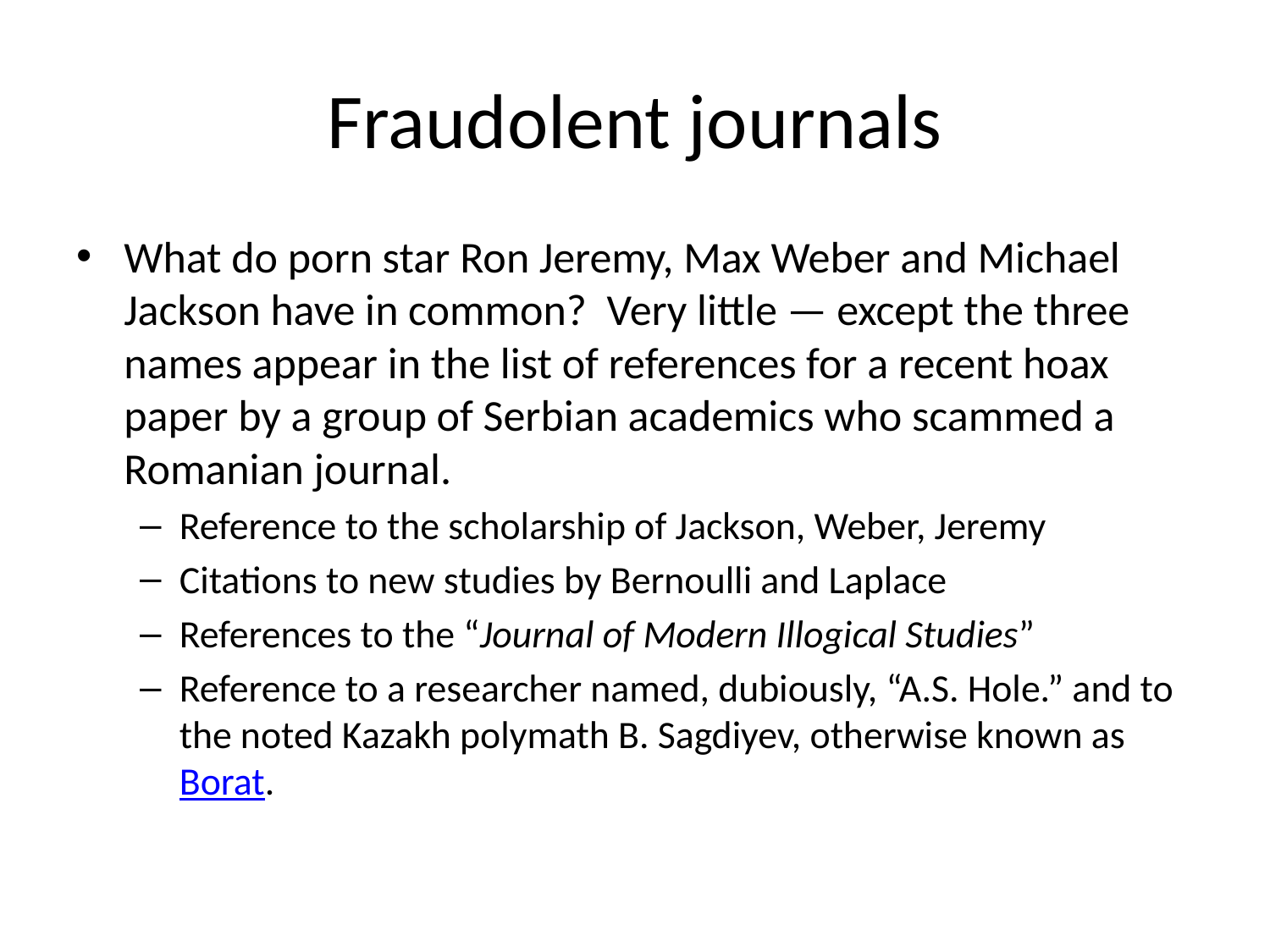

# Fraudolent journals
What do porn star Ron Jeremy, Max Weber and Michael Jackson have in common?  Very little — except the three names appear in the list of references for a recent hoax paper by a group of Serbian academics who scammed a Romanian journal.
Reference to the scholarship of Jackson, Weber, Jeremy
Citations to new studies by Bernoulli and Laplace
References to the “Journal of Modern Illogical Studies”
Reference to a researcher named, dubiously, “A.S. Hole.” and to the noted Kazakh polymath B. Sagdiyev, otherwise known as Borat.